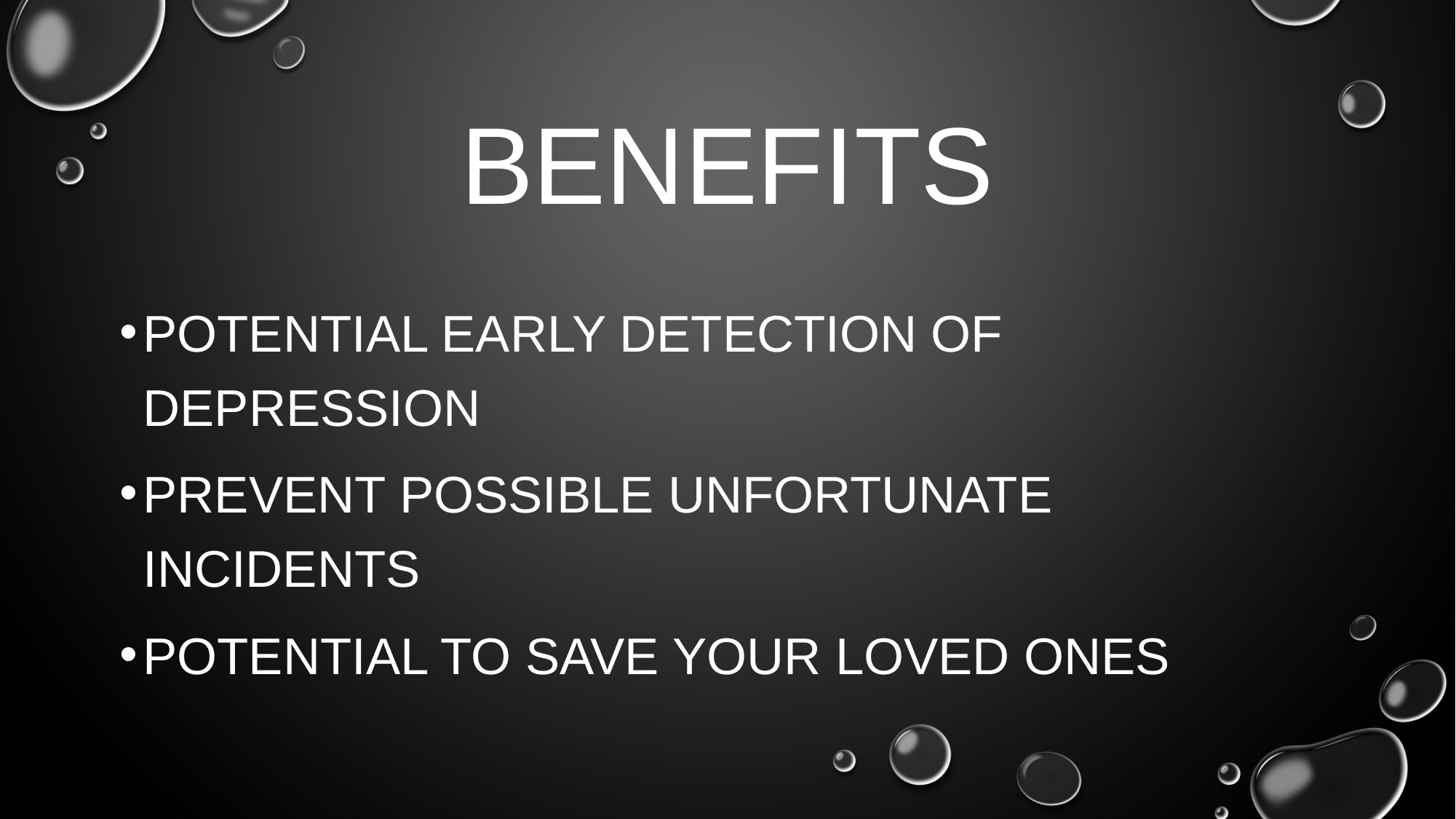

# benefits
Potential early detection of depression
Prevent possible unfortunate incidents
Potential to save your loved ones